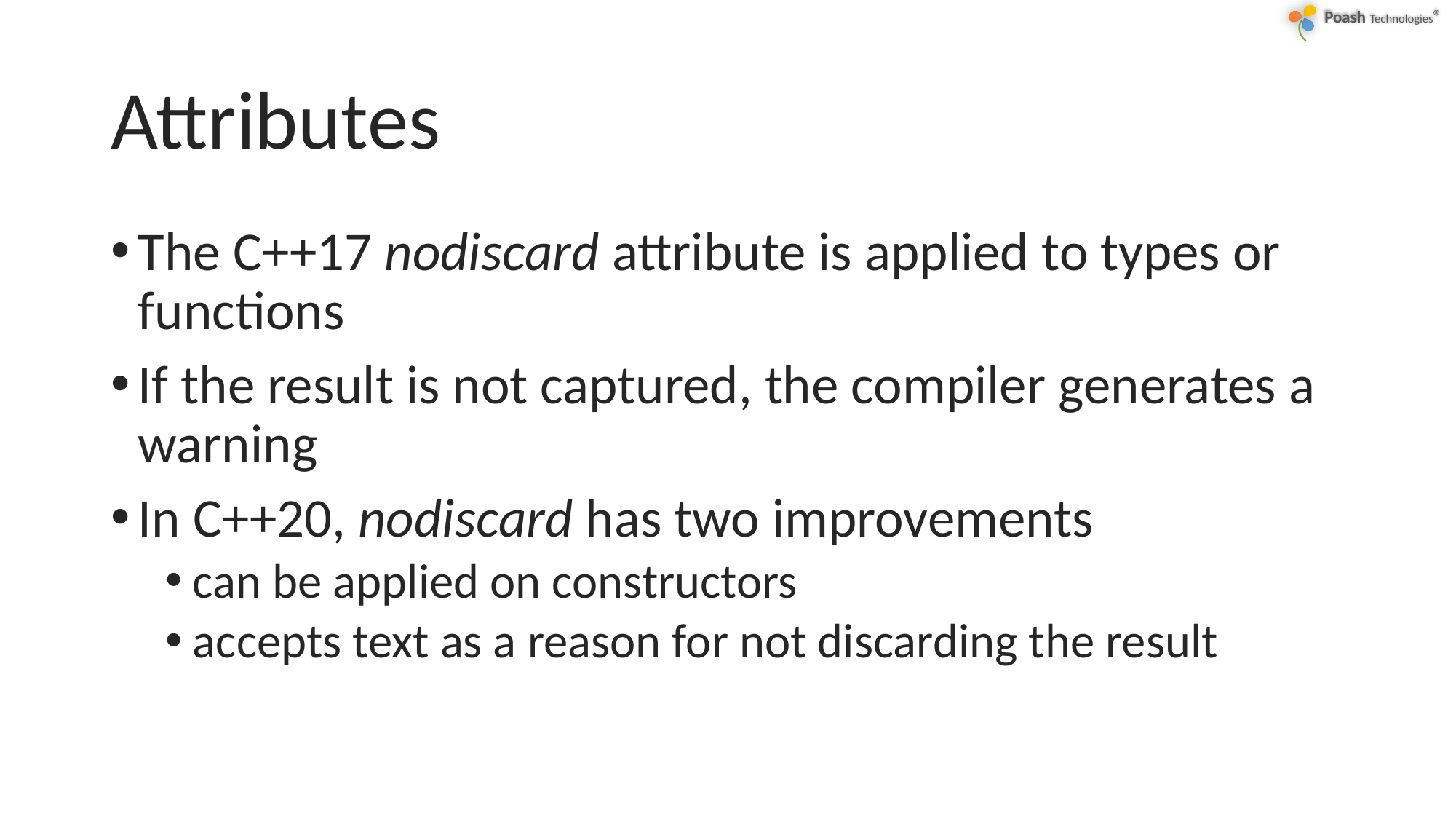

# Attributes
The C++17 nodiscard attribute is applied to types or functions
If the result is not captured, the compiler generates a warning
In C++20, nodiscard has two improvements
can be applied on constructors
accepts text as a reason for not discarding the result